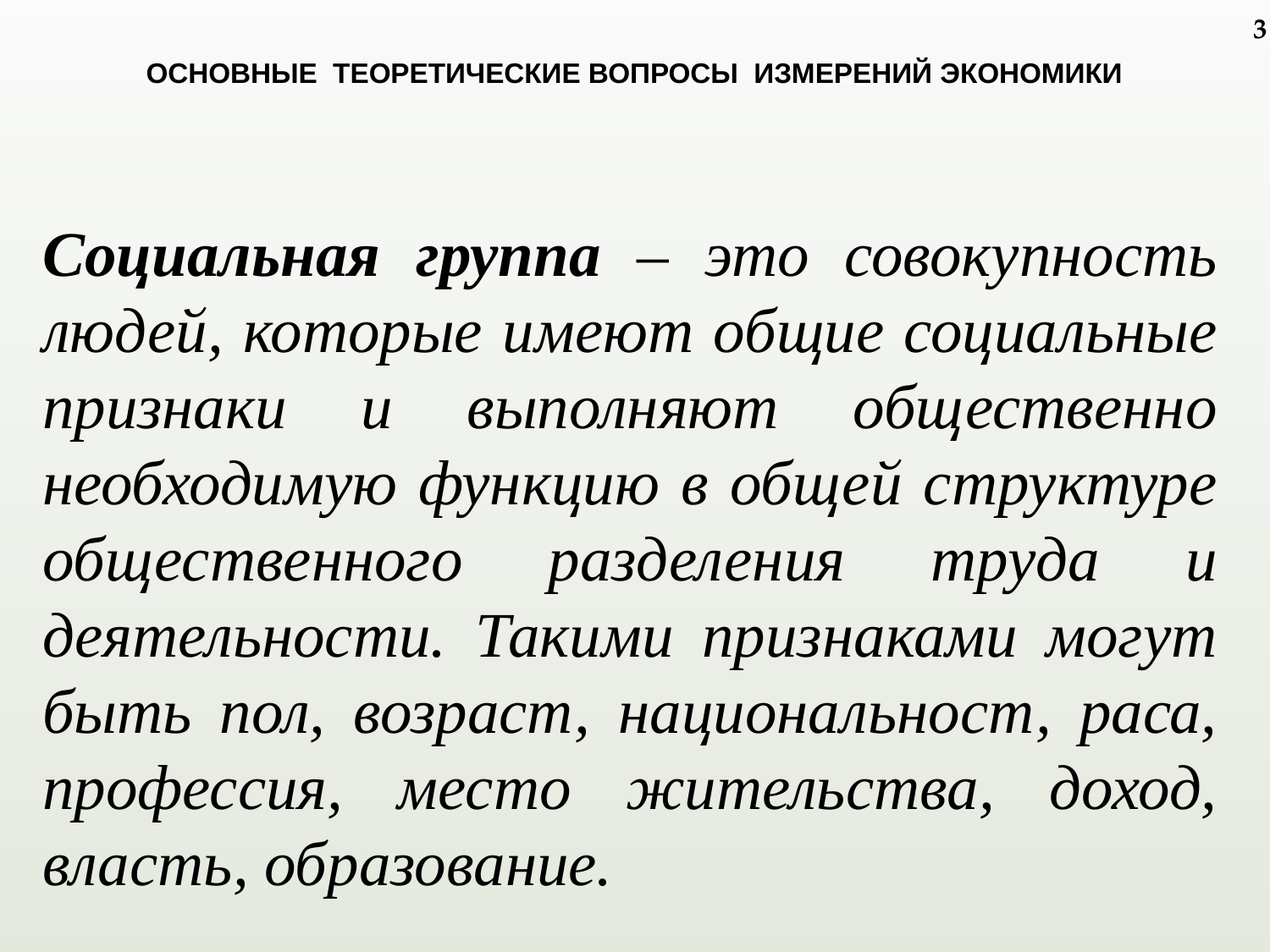

3
# ОСНОВНЫЕ  ТЕОРЕТИЧЕСКИЕ ВОПРОСЫ  ИЗМЕРЕНИЙ ЭКОНОМИКИ

Социальная группа – это совокупность людей, которые имеют общие социальные признаки и выполняют общественно необходимую функцию в общей структуре общественного разделения труда и деятельности. Такими признаками могут быть пол, возраст, национальност, раса, профессия, место жительства, доход, власть, образование.